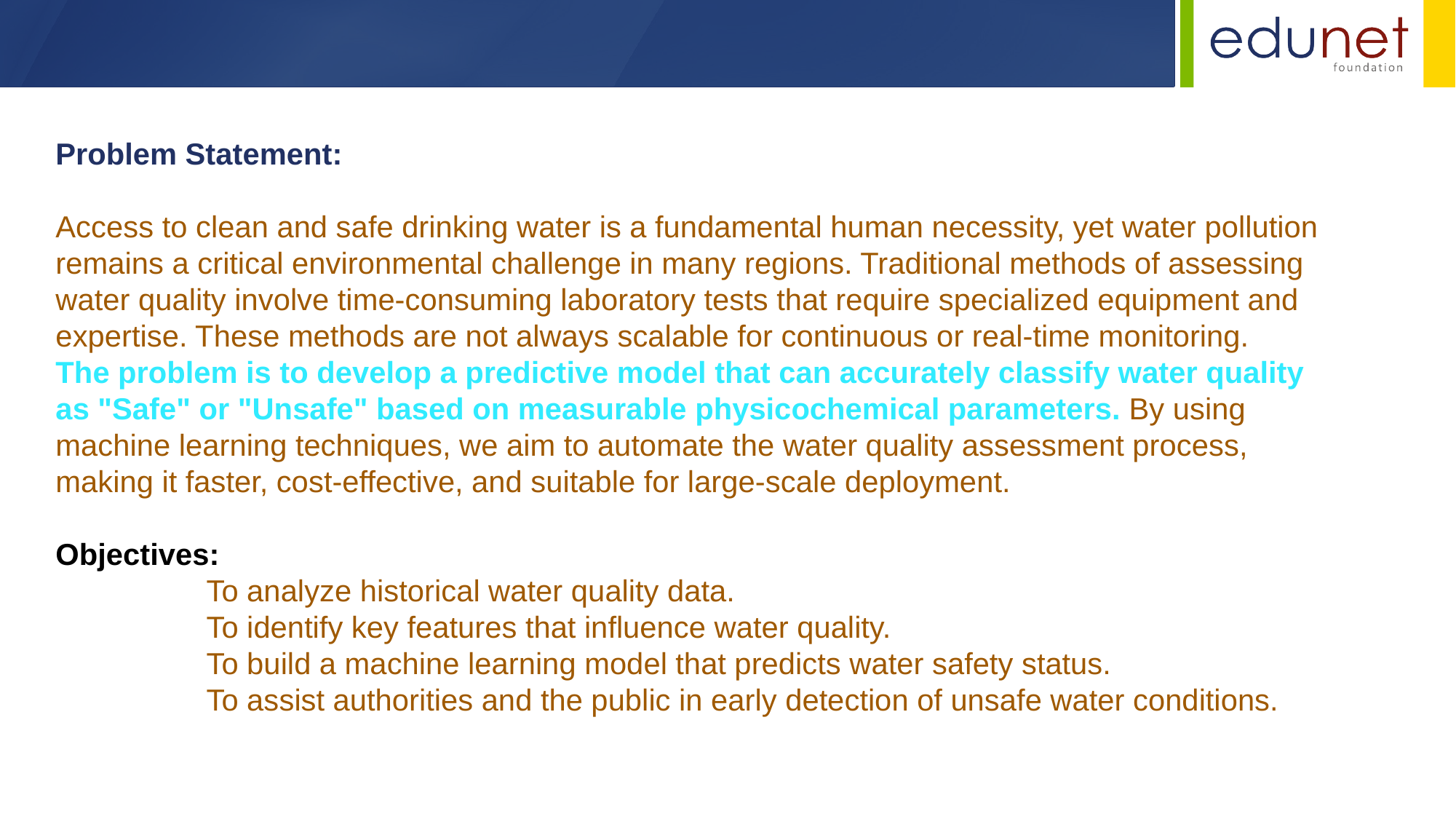

Problem Statement:

Access to clean and safe drinking water is a fundamental human necessity, yet water pollution remains a critical environmental challenge in many regions. Traditional methods of assessing water quality involve time-consuming laboratory tests that require specialized equipment and expertise. These methods are not always scalable for continuous or real-time monitoring.
The problem is to develop a predictive model that can accurately classify water quality as "Safe" or "Unsafe" based on measurable physicochemical parameters. By using machine learning techniques, we aim to automate the water quality assessment process, making it faster, cost-effective, and suitable for large-scale deployment.

Objectives:
                  To analyze historical water quality data.
                  To identify key features that influence water quality.
                  To build a machine learning model that predicts water safety status.
                  To assist authorities and the public in early detection of unsafe water conditions.